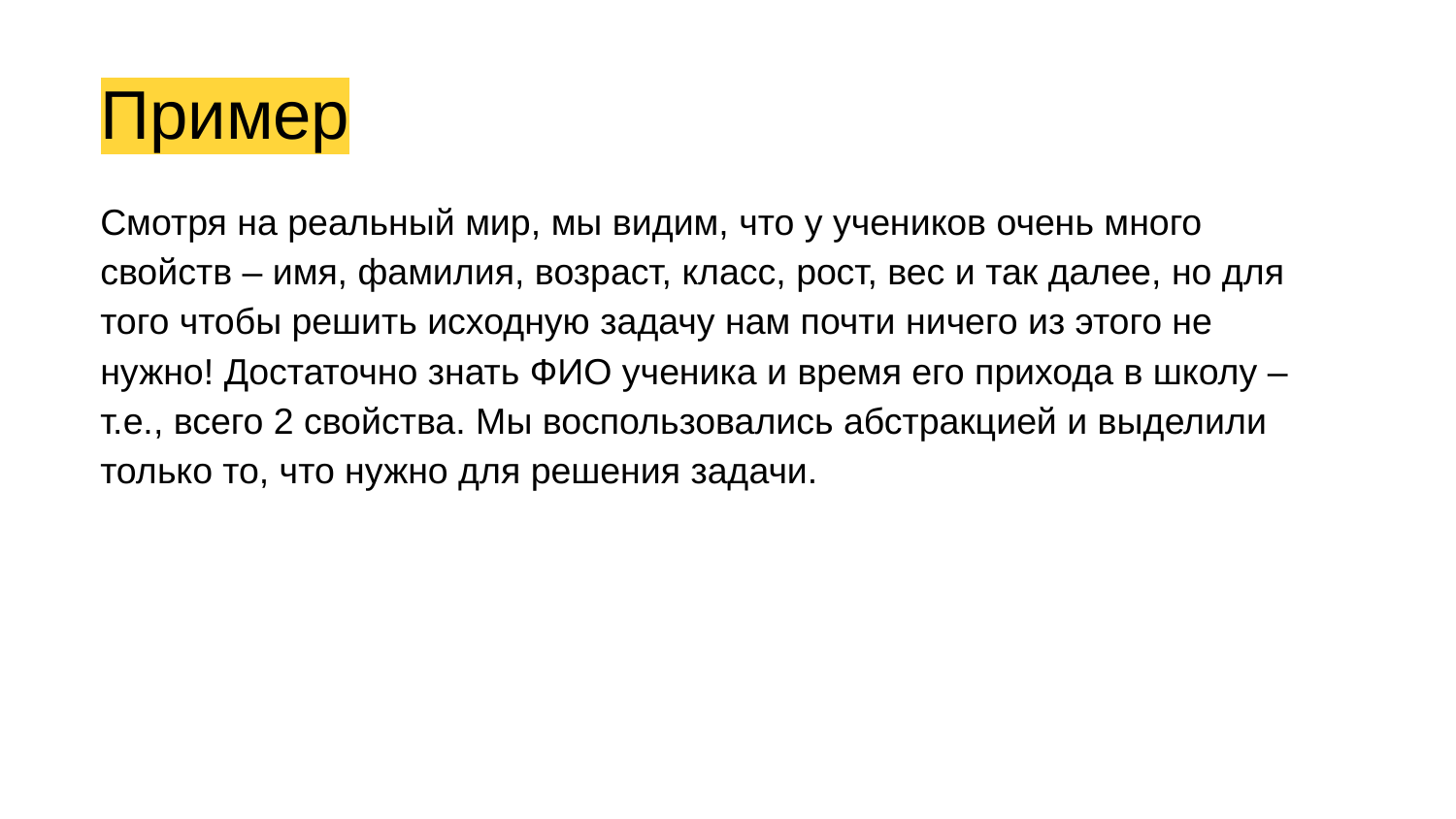

Пример
Смотря на реальный мир, мы видим, что у учеников очень много свойств – имя, фамилия, возраст, класс, рост, вес и так далее, но для того чтобы решить исходную задачу нам почти ничего из этого не нужно! Достаточно знать ФИО ученика и время его прихода в школу – т.е., всего 2 свойства. Мы воспользовались абстракцией и выделили только то, что нужно для решения задачи.